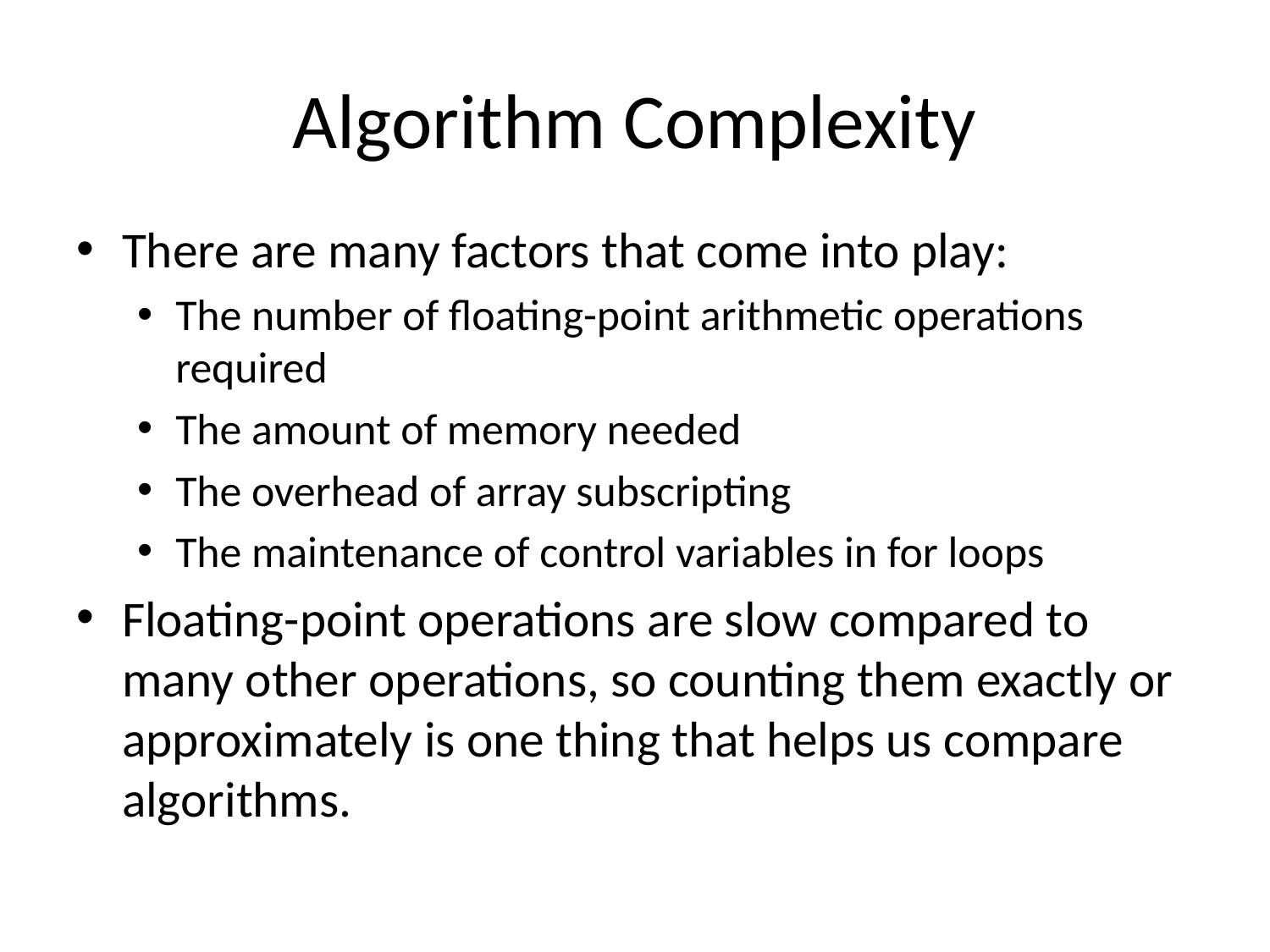

# Algorithm Complexity
There are many factors that come into play:
The number of floating-point arithmetic operations required
The amount of memory needed
The overhead of array subscripting
The maintenance of control variables in for loops
Floating-point operations are slow compared to many other operations, so counting them exactly or approximately is one thing that helps us compare algorithms.